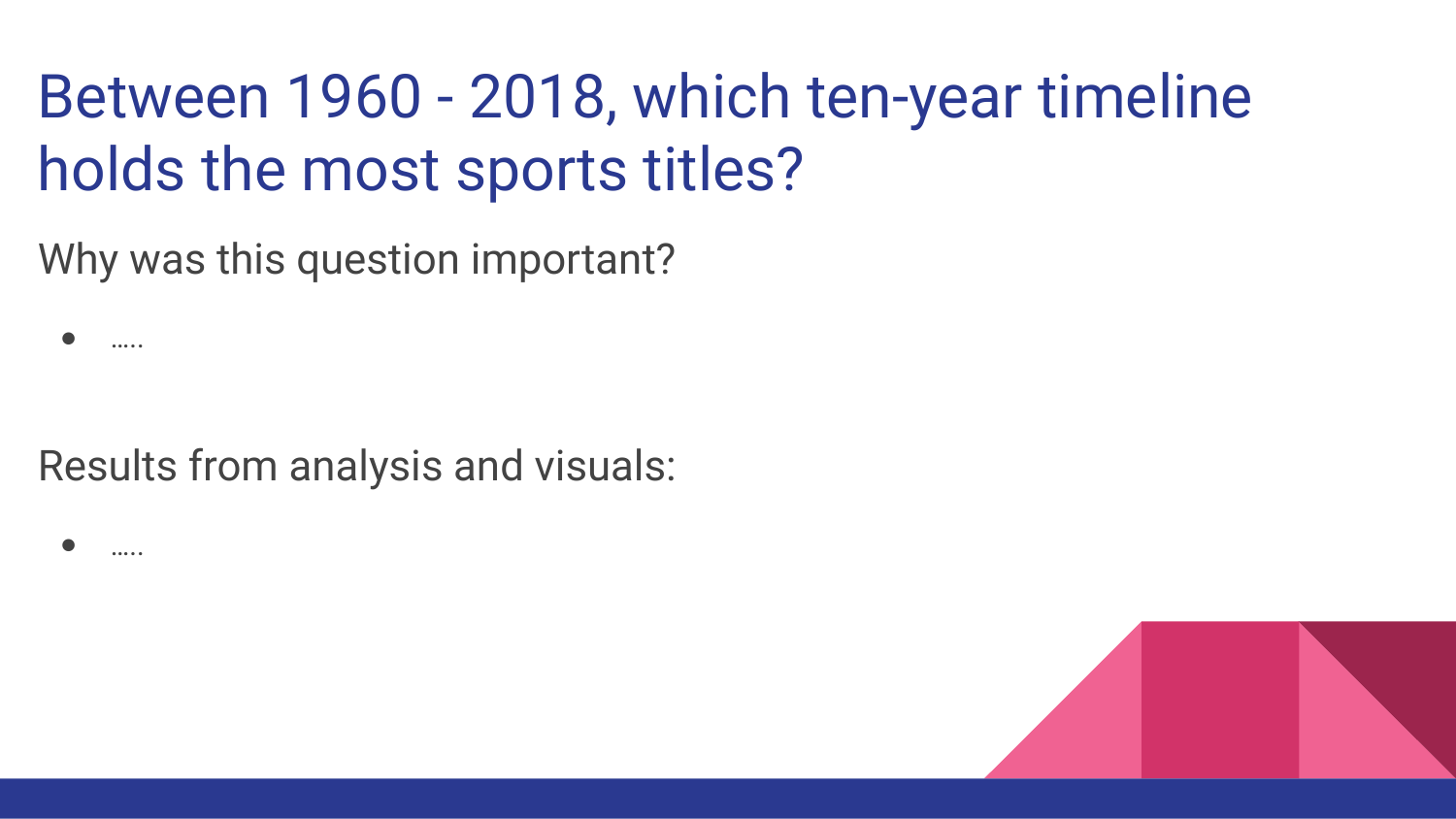

# Between 1960 - 2018, which ten-year timeline holds the most sports titles?
Why was this question important?
…..

Results from analysis and visuals:
…..